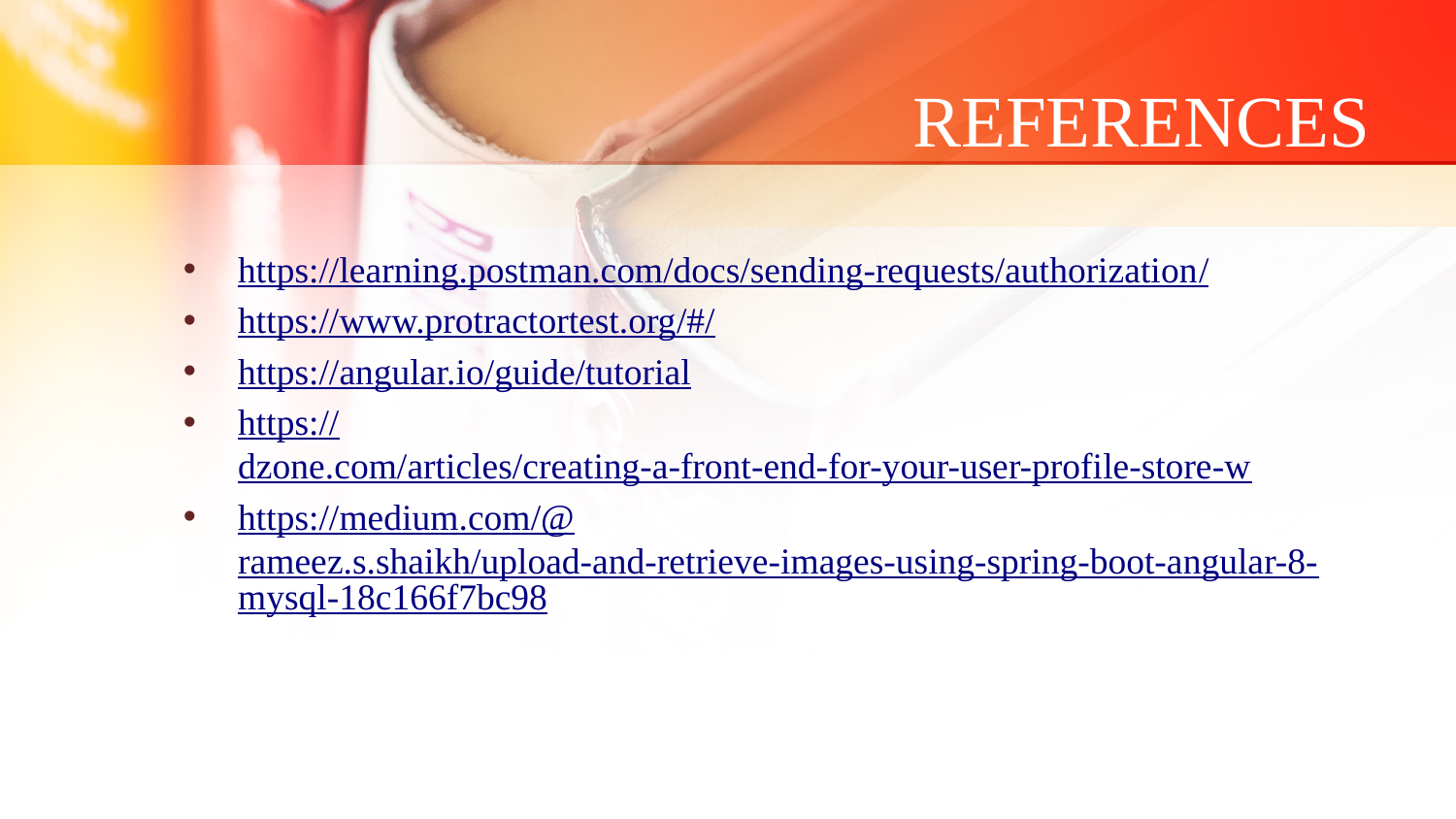

# REFERENCES
https://learning.postman.com/docs/sending-requests/authorization/
https://www.protractortest.org/#/
https://angular.io/guide/tutorial
https://dzone.com/articles/creating-a-front-end-for-your-user-profile-store-w
https://medium.com/@rameez.s.shaikh/upload-and-retrieve-images-using-spring-boot-angular-8-mysql-18c166f7bc98